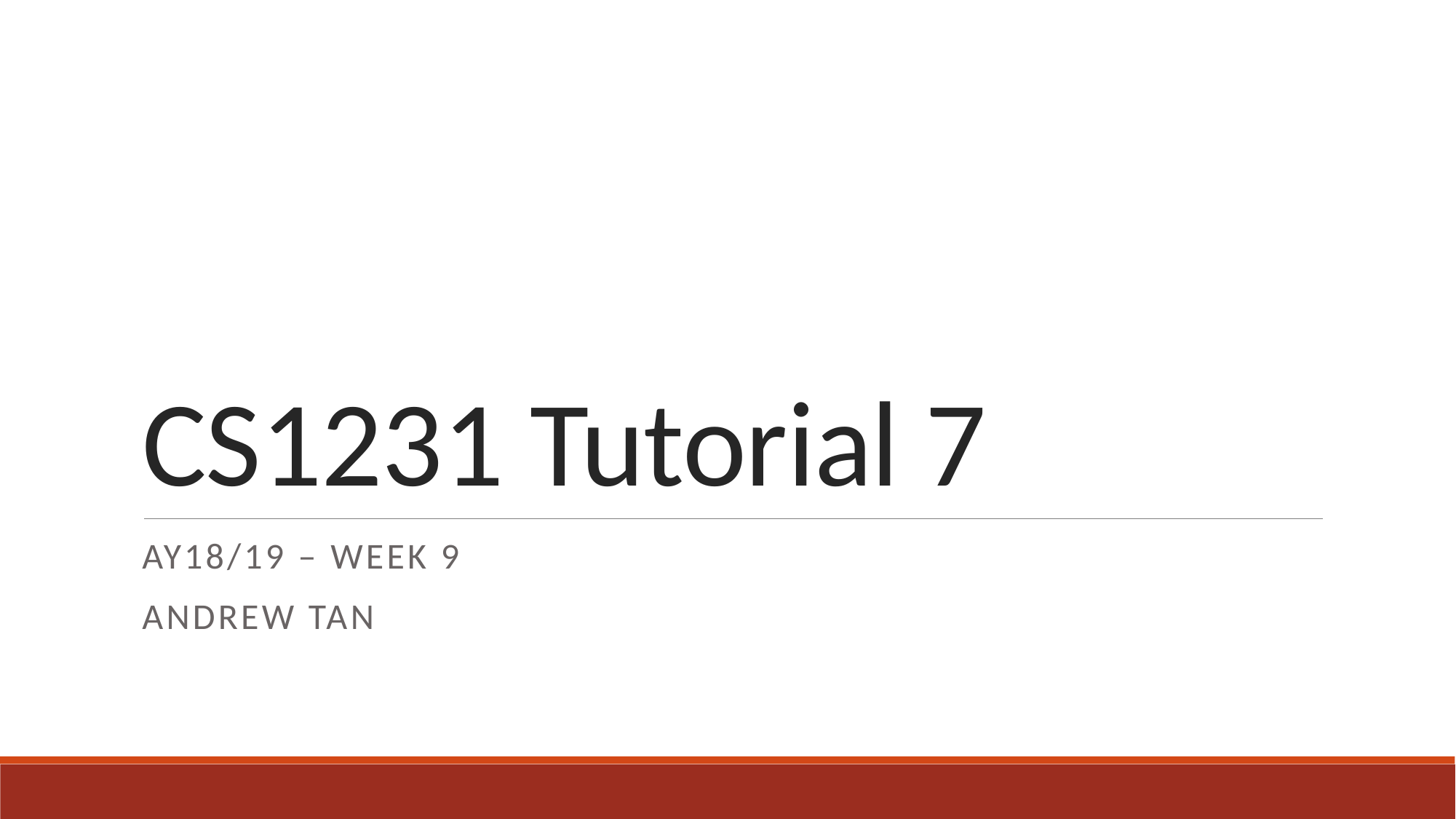

# CS1231 Tutorial 7
AY18/19 – WEEK 9
Andrew Tan